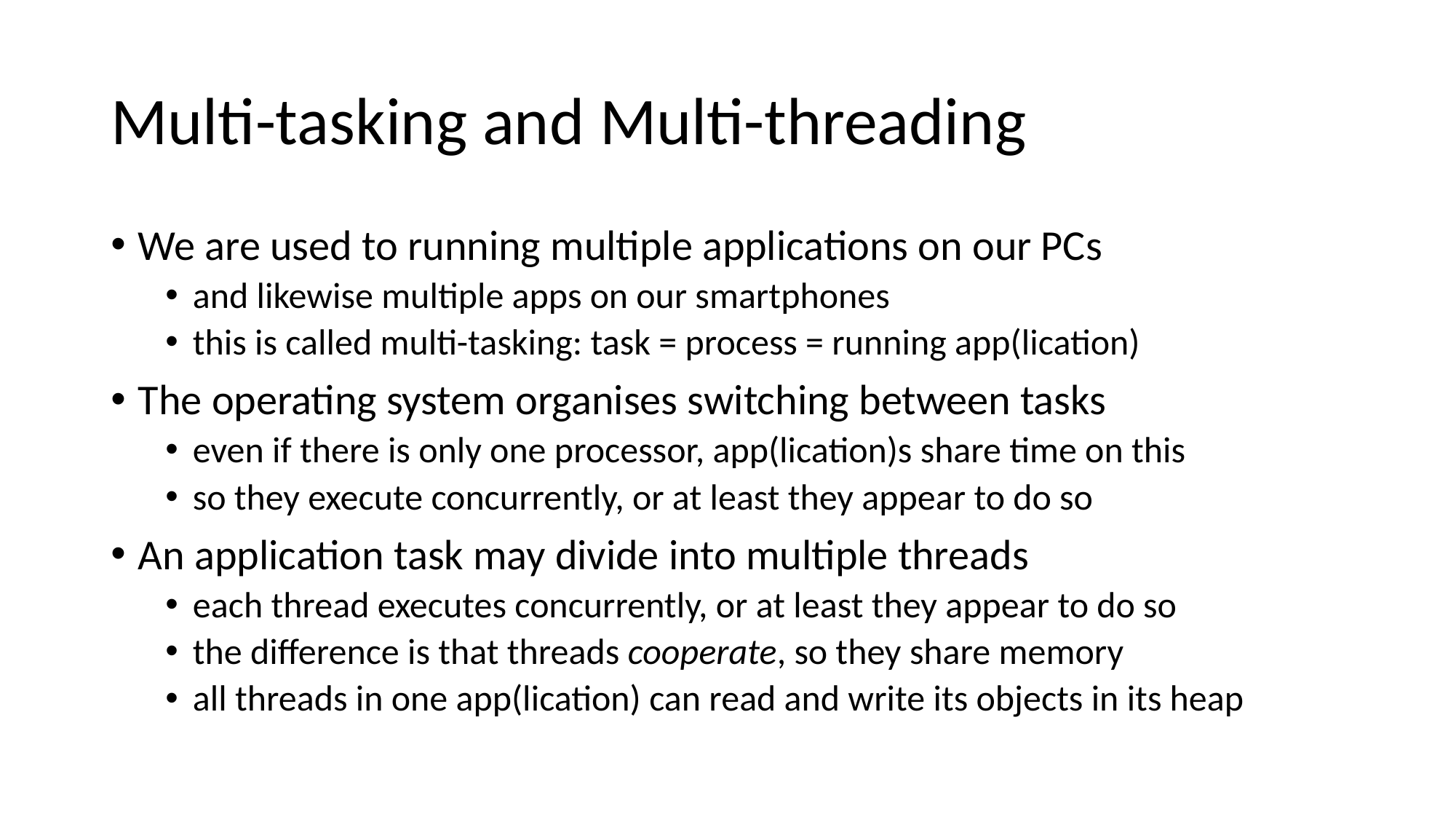

# Multi-tasking and Multi-threading
We are used to running multiple applications on our PCs
and likewise multiple apps on our smartphones
this is called multi-tasking: task = process = running app(lication)
The operating system organises switching between tasks
even if there is only one processor, app(lication)s share time on this
so they execute concurrently, or at least they appear to do so
An application task may divide into multiple threads
each thread executes concurrently, or at least they appear to do so
the difference is that threads cooperate, so they share memory
all threads in one app(lication) can read and write its objects in its heap